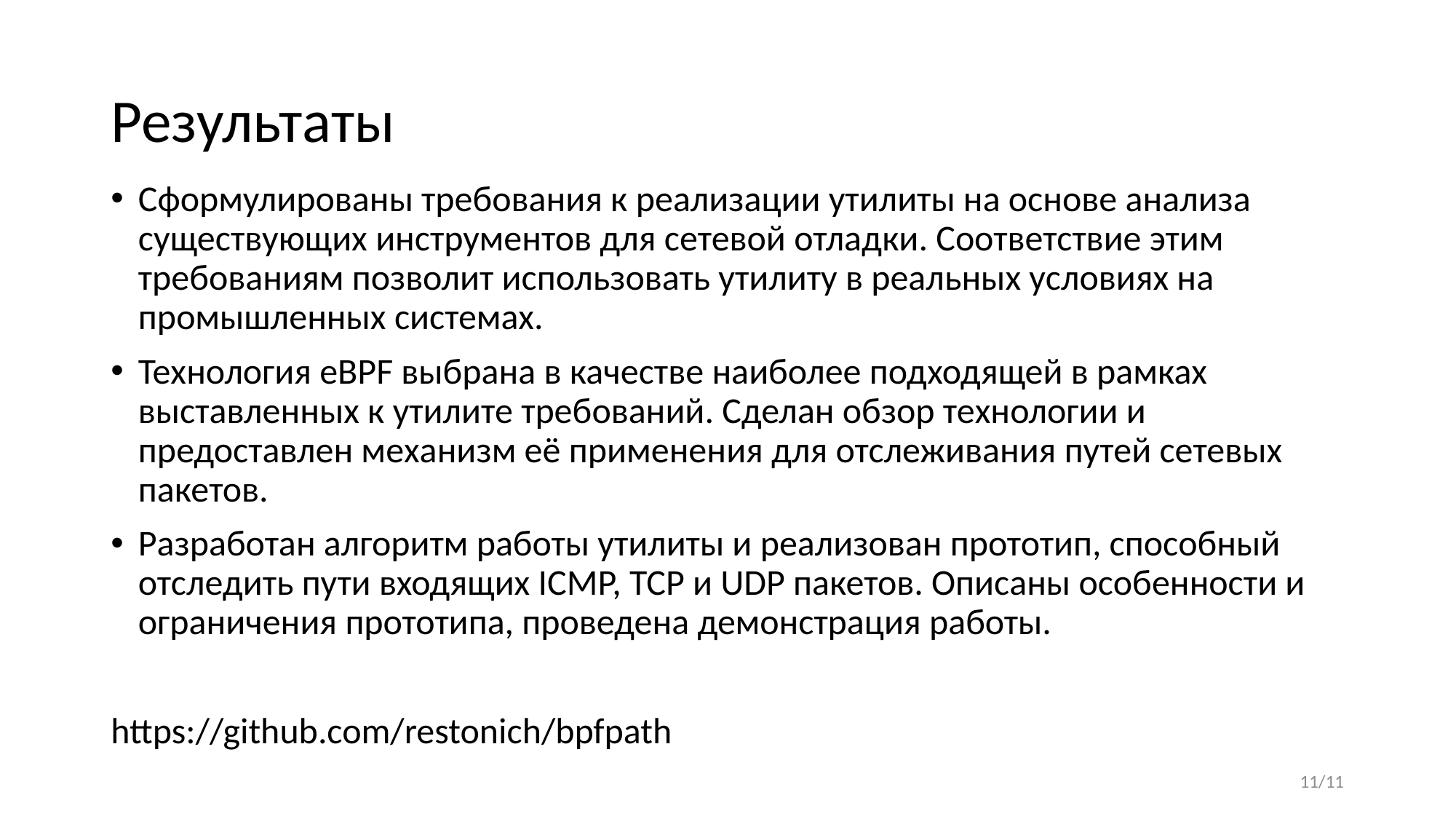

Результаты
Сформулированы требования к реализации утилиты на основе анализа существующих инструментов для сетевой отладки. Соответствие этим требованиям позволит использовать утилиту в реальных условиях на промышленных системах.
Технология eBPF выбрана в качестве наиболее подходящей в рамках выставленных к утилите требований. Сделан обзор технологии и предоставлен механизм её применения для отслеживания путей сетевых пакетов.
Разработан алгоритм работы утилиты и реализован прототип, способный отследить пути входящих ICMP, TCP и UDP пакетов. Описаны особенности и ограничения прототипа, проведена демонстрация работы.

https://github.com/restonich/bpfpath

11/11